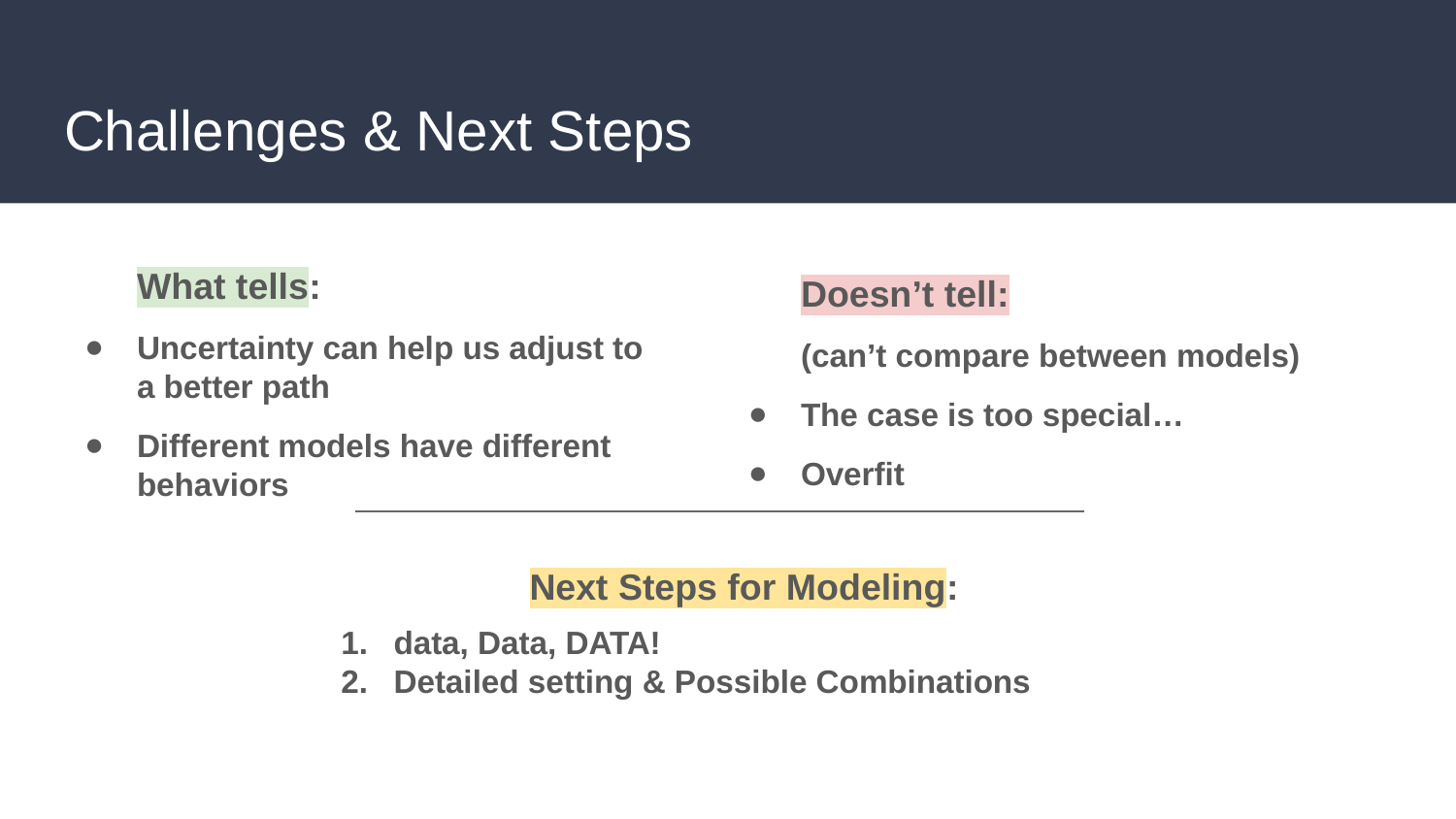

# Challenges & Next Steps
What tells:
Uncertainty can help us adjust to a better path
Different models have different behaviors
Doesn’t tell:
(can’t compare between models)
The case is too special…
Overfit
Next Steps for Modeling:

data, Data, DATA!
Detailed setting & Possible Combinations